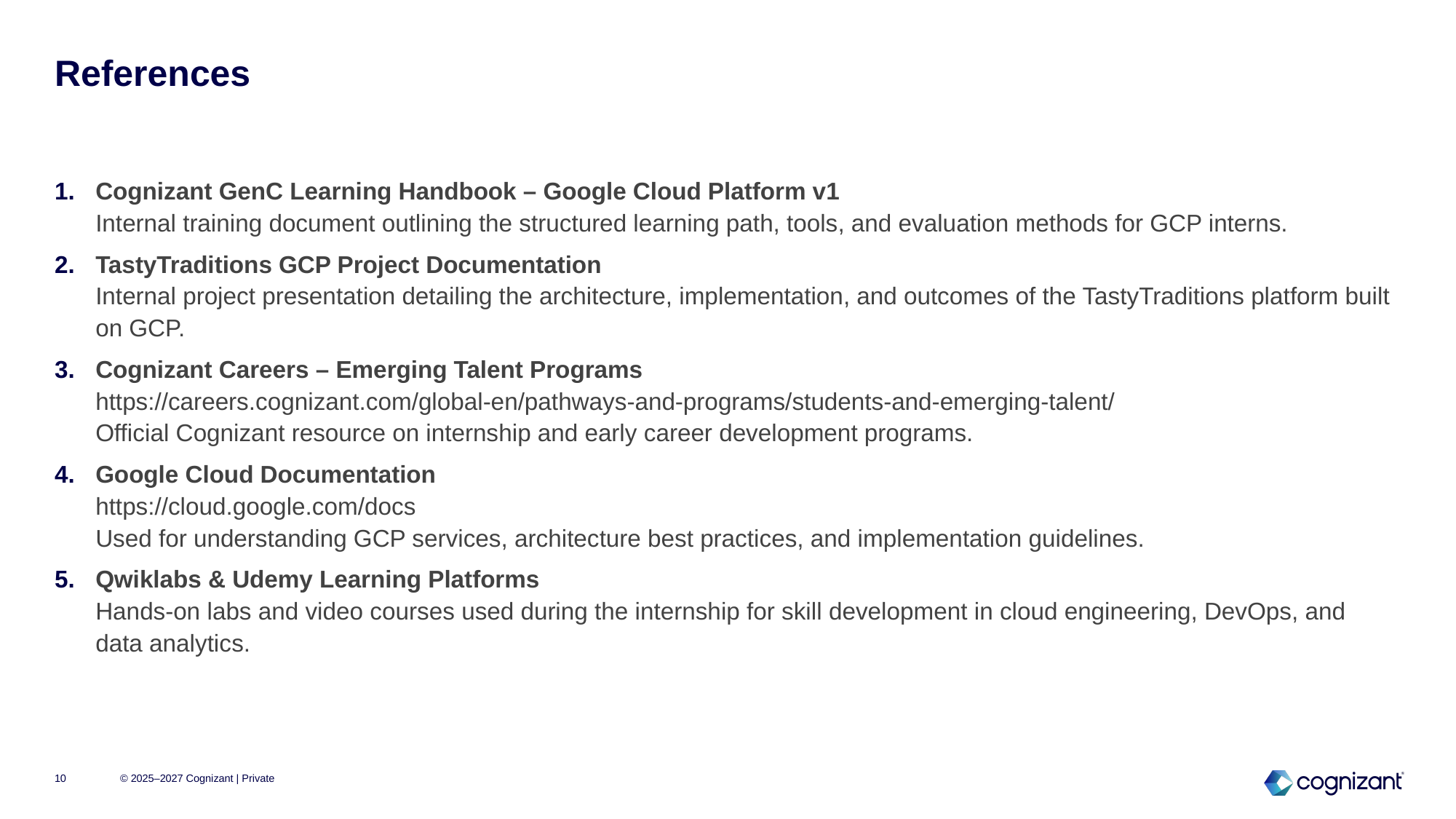

# References
Cognizant GenC Learning Handbook – Google Cloud Platform v1
Internal training document outlining the structured learning path, tools, and evaluation methods for GCP interns.
TastyTraditions GCP Project Documentation
Internal project presentation detailing the architecture, implementation, and outcomes of the TastyTraditions platform built on GCP.
Cognizant Careers – Emerging Talent Programs
https://careers.cognizant.com/global-en/pathways-and-programs/students-and-emerging-talent/
Official Cognizant resource on internship and early career development programs.
Google Cloud Documentation
https://cloud.google.com/docs
Used for understanding GCP services, architecture best practices, and implementation guidelines.
Qwiklabs & Udemy Learning Platforms
Hands-on labs and video courses used during the internship for skill development in cloud engineering, DevOps, and data analytics.
10
© 2025–2027 Cognizant | Private